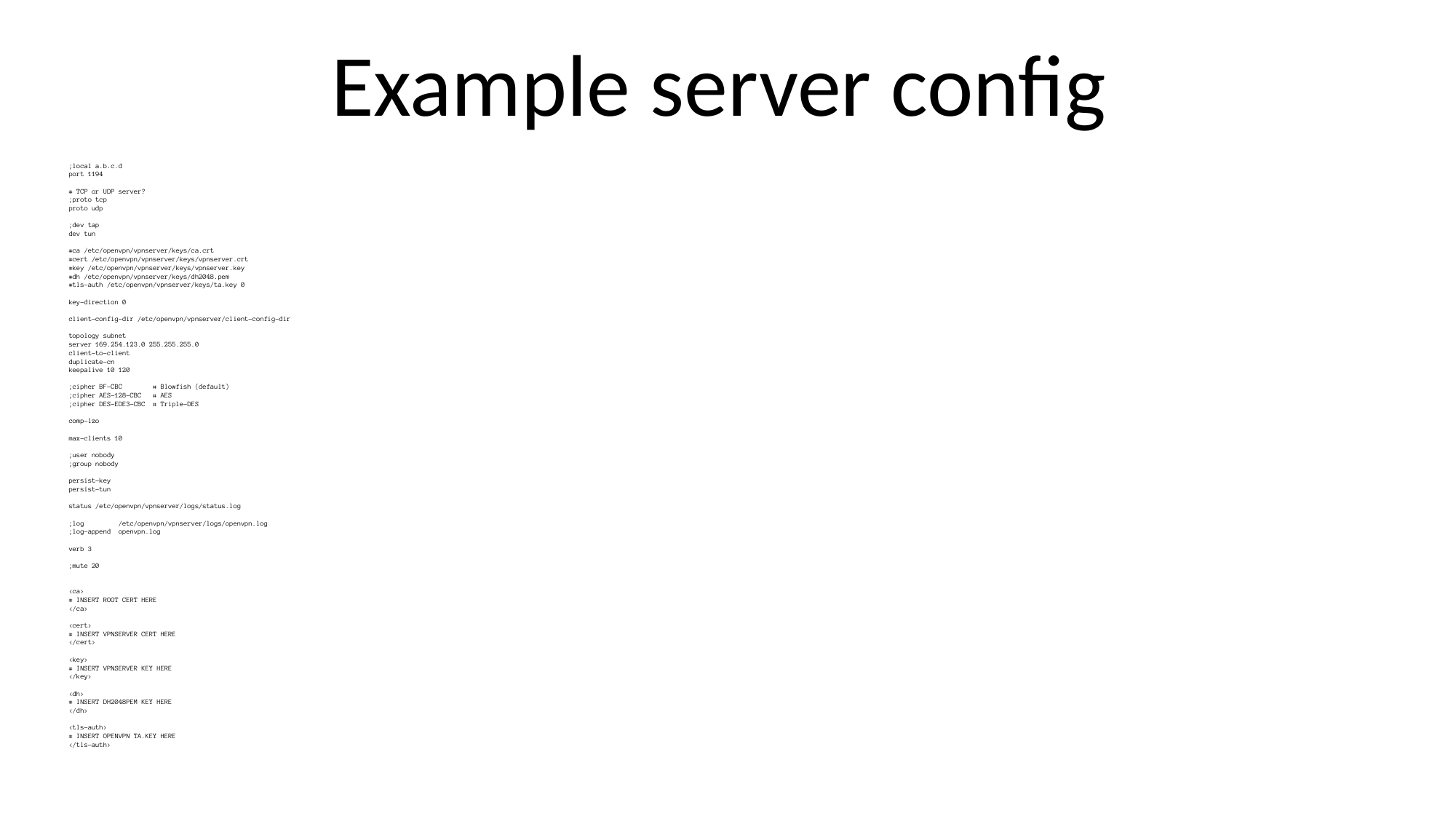

# Example server config
;local a.b.c.d
port 1194

# TCP or UDP server?
;proto tcp
proto udp

;dev tap
dev tun

#ca /etc/openvpn/vpnserver/keys/ca.crt
#cert /etc/openvpn/vpnserver/keys/vpnserver.crt
#key /etc/openvpn/vpnserver/keys/vpnserver.key
#dh /etc/openvpn/vpnserver/keys/dh2048.pem
#tls-auth /etc/openvpn/vpnserver/keys/ta.key 0

key-direction 0

client-config-dir /etc/openvpn/vpnserver/client-config-dir

topology subnet
server 169.254.123.0 255.255.255.0
client-to-client
duplicate-cn
keepalive 10 120

;cipher BF-CBC        # Blowfish (default)
;cipher AES-128-CBC   # AES
;cipher DES-EDE3-CBC  # Triple-DES

comp-lzo

max-clients 10

;user nobody
;group nobody

persist-key
persist-tun

status /etc/openvpn/vpnserver/logs/status.log

;log         /etc/openvpn/vpnserver/logs/openvpn.log
;log-append  openvpn.log

verb 3

;mute 20

<ca>
# INSERT ROOT CERT HERE
</ca>

<cert>
# INSERT VPNSERVER CERT HERE
</cert>

<key>
# INSERT VPNSERVER KEY HERE
</key>

<dh>
# INSERT DH2048PEM KEY HERE
</dh>

<tls-auth>
# INSERT OPENVPN TA.KEY HERE
</tls-auth>